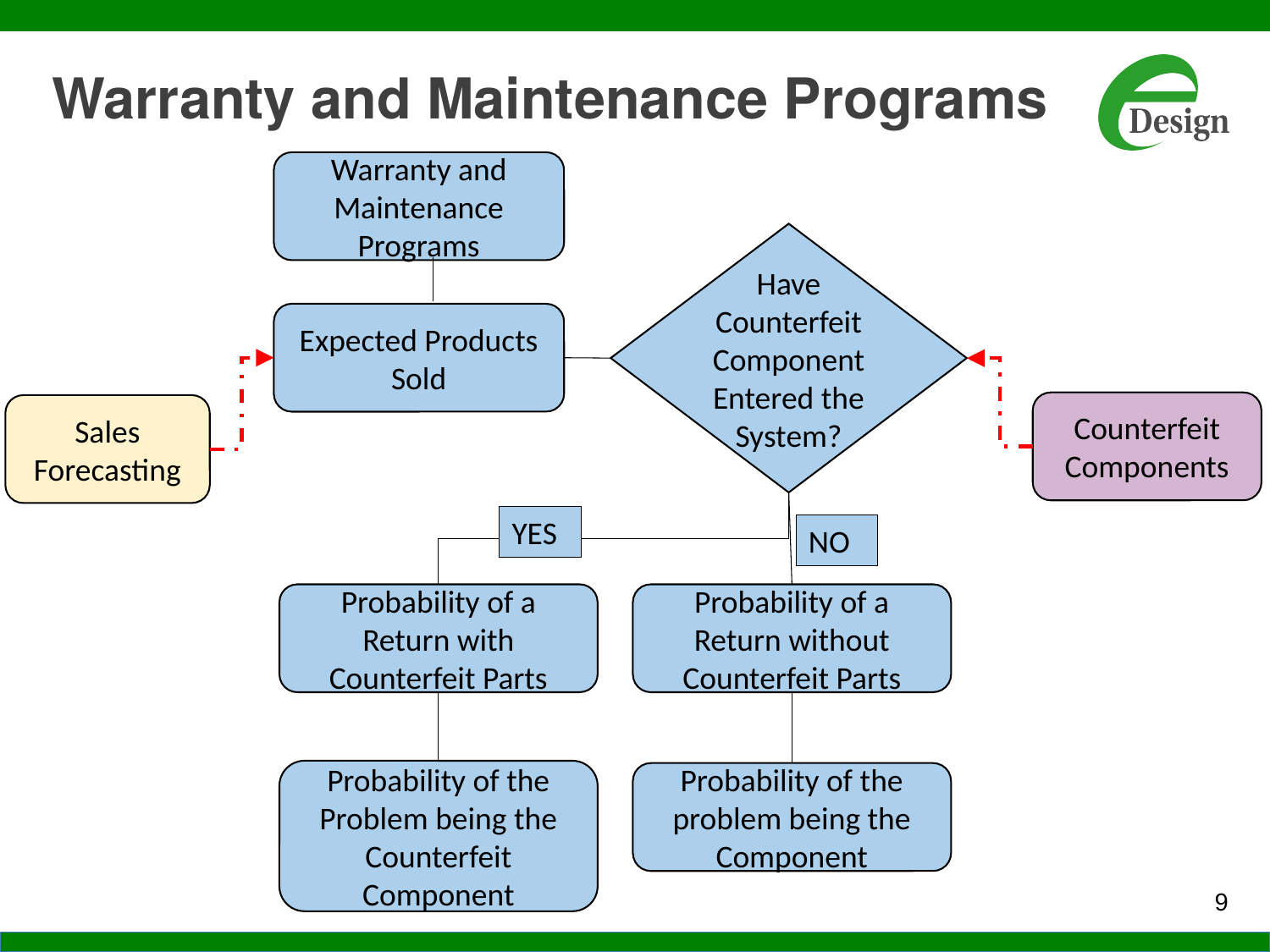

# Warranty and Maintenance Programs
Warranty and Maintenance Programs
Have Counterfeit Component Entered the System?
Expected Products Sold
Counterfeit Components
Sales Forecasting
YES
NO
Probability of a Return with Counterfeit Parts
Probability of a Return without Counterfeit Parts
Probability of the Problem being the Counterfeit Component
Probability of the problem being the Component
9